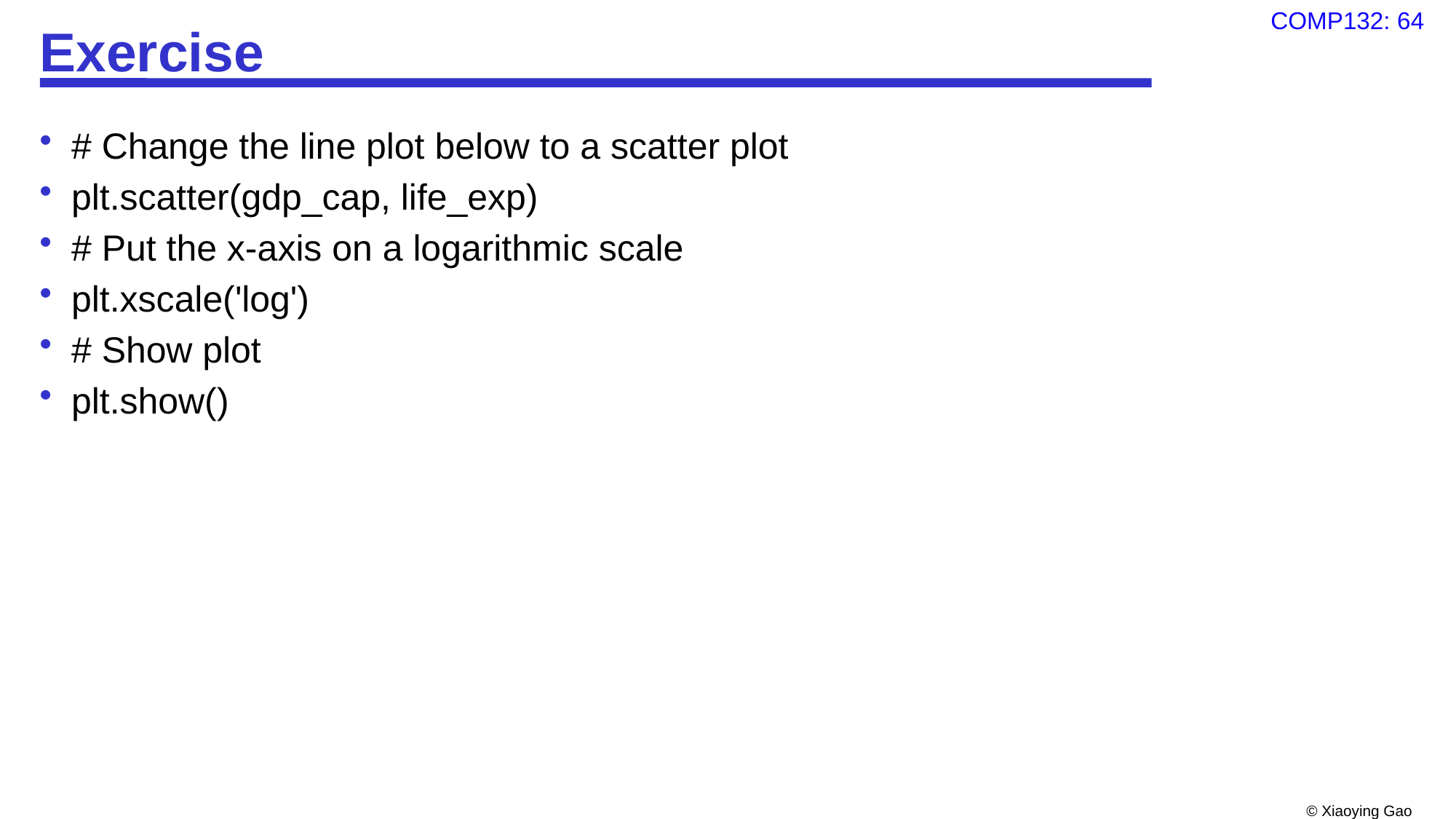

# Exercise
# Change the line plot below to a scatter plot
plt.scatter(gdp_cap, life_exp)
# Put the x-axis on a logarithmic scale
plt.xscale('log')
# Show plot
plt.show()